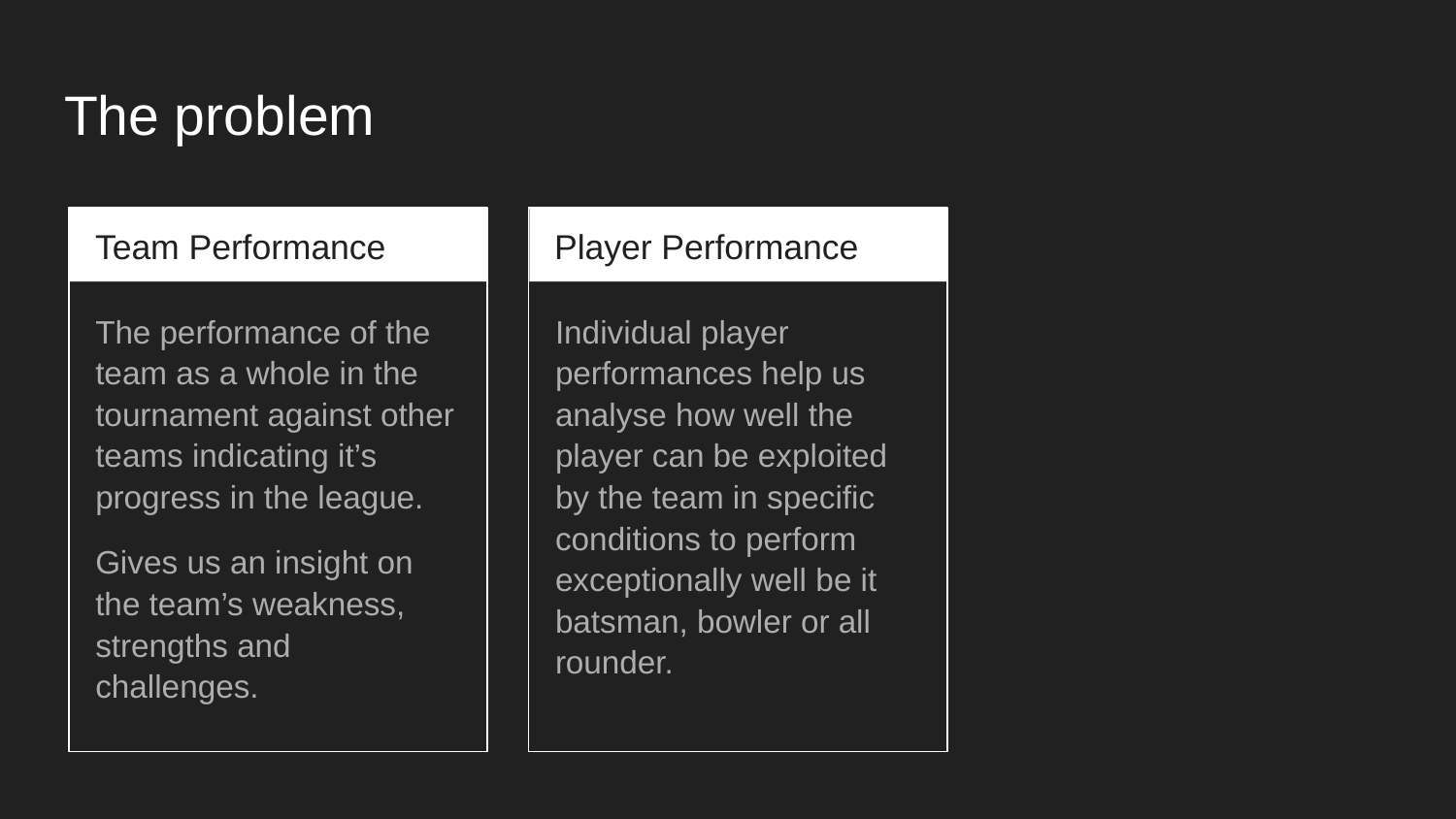

# The problem

Team Performance

Player Performance
The performance of the team as a whole in the tournament against other teams indicating it’s progress in the league.
Gives us an insight on the team’s weakness, strengths and challenges.
Individual player performances help us analyse how well the player can be exploited by the team in specific conditions to perform exceptionally well be it batsman, bowler or all rounder.